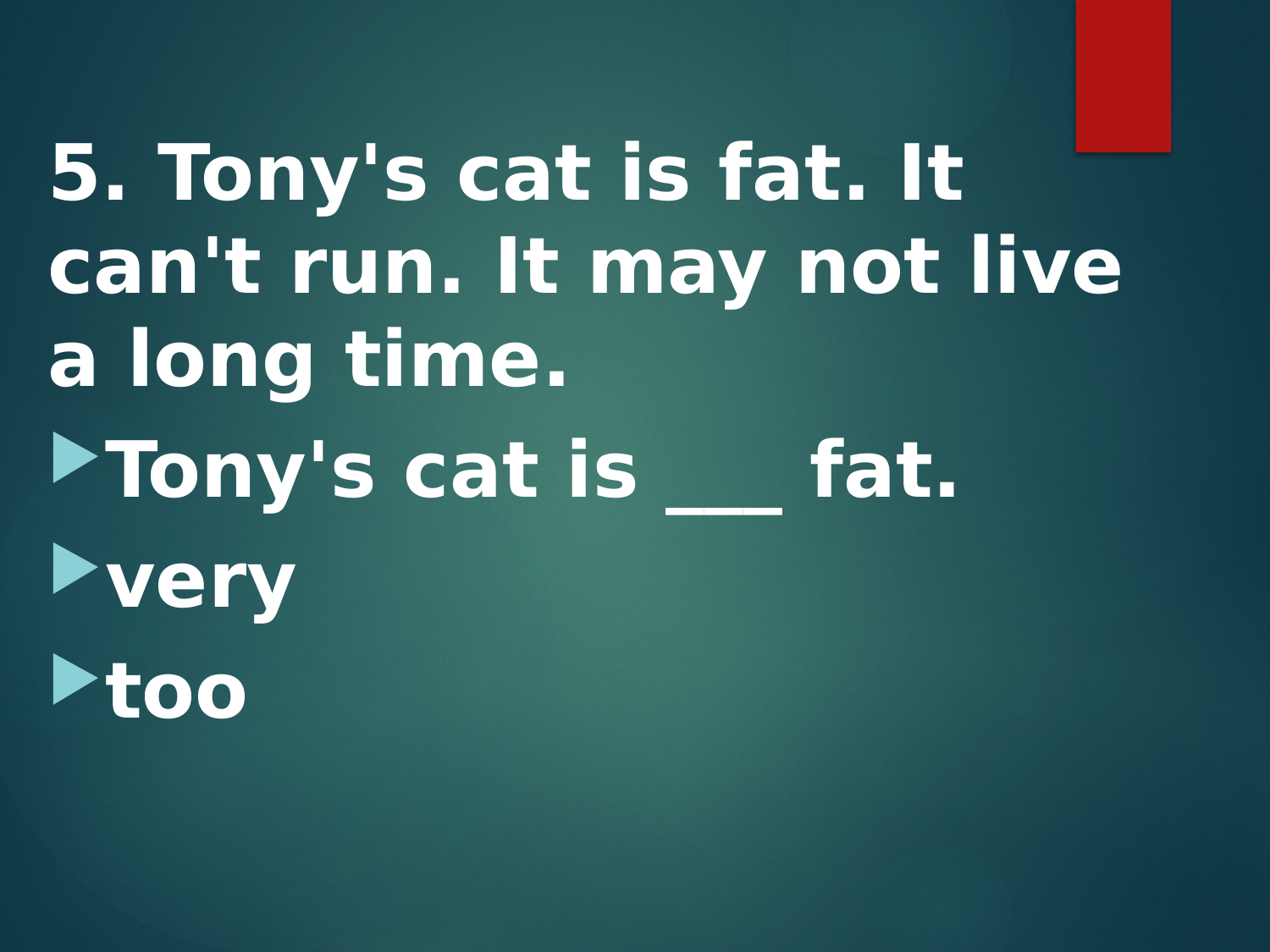

5. Tony's cat is fat. It can't run. It may not live a long time.
Tony's cat is ___ fat.
very
too